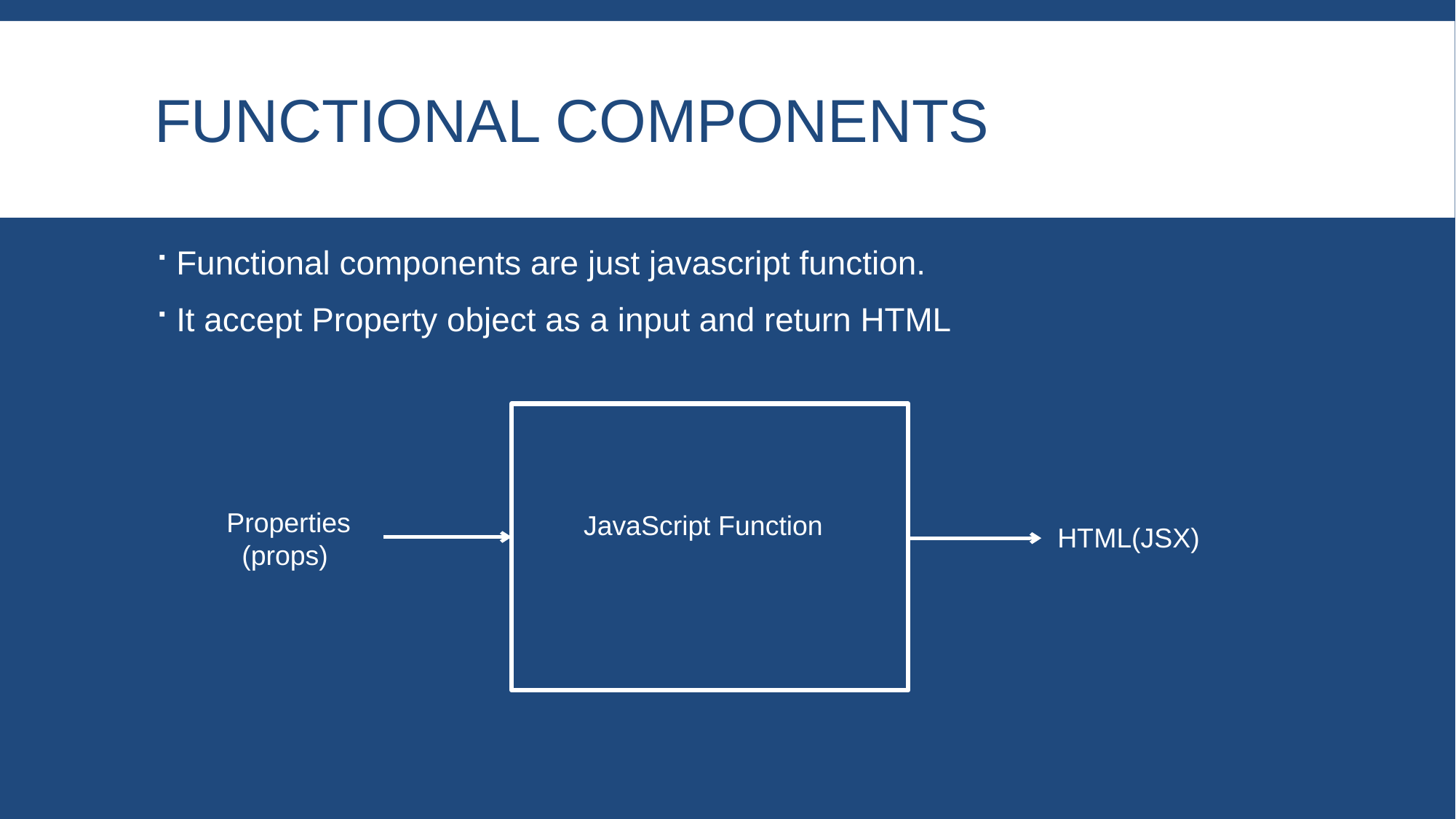

# Functional components
Functional components are just javascript function.
It accept Property object as a input and return HTML

Properties
  (props)
JavaScript Function
HTML(JSX)